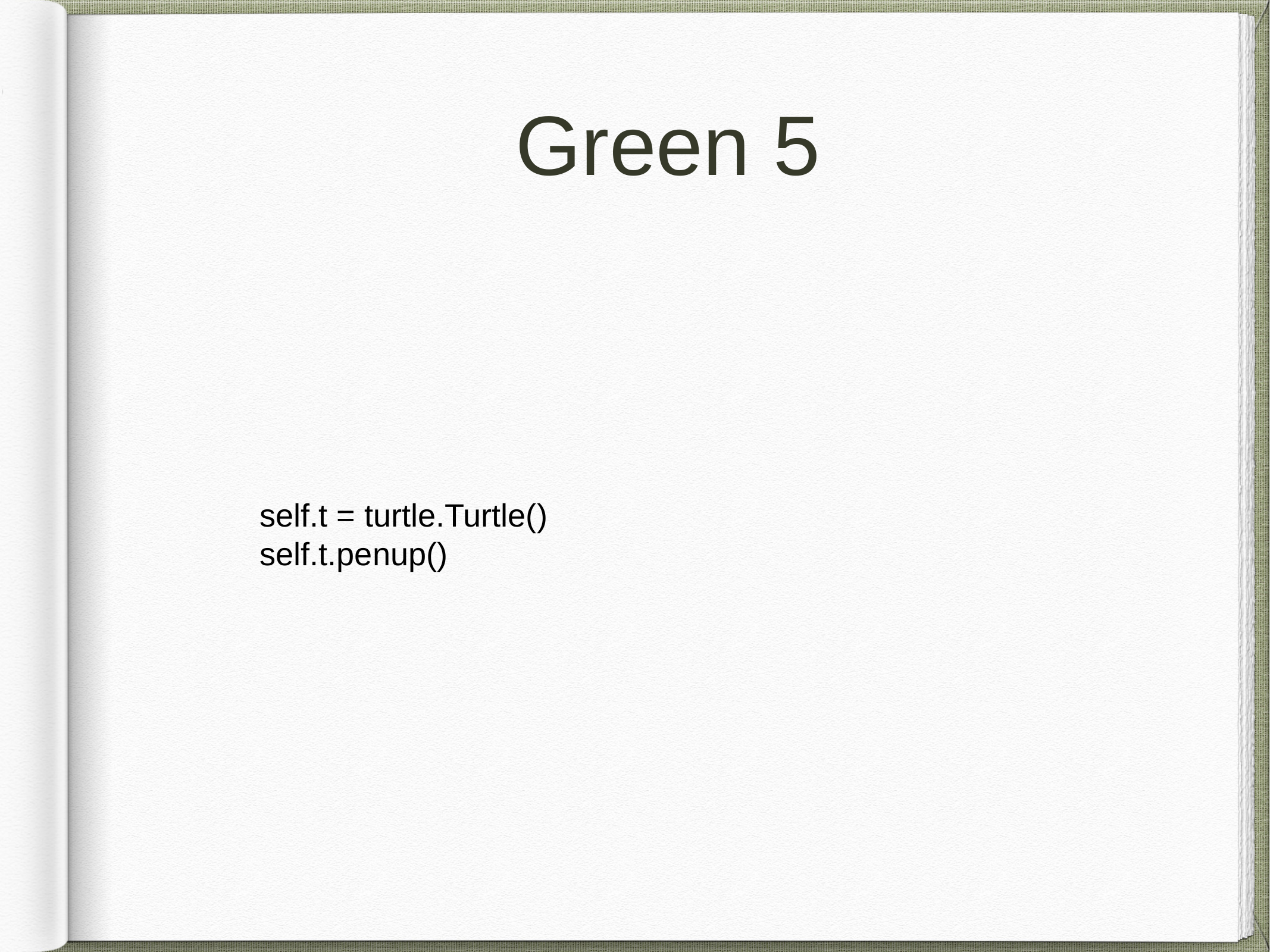

# Green 5
       self.t = turtle.Turtle()
       self.t.penup()